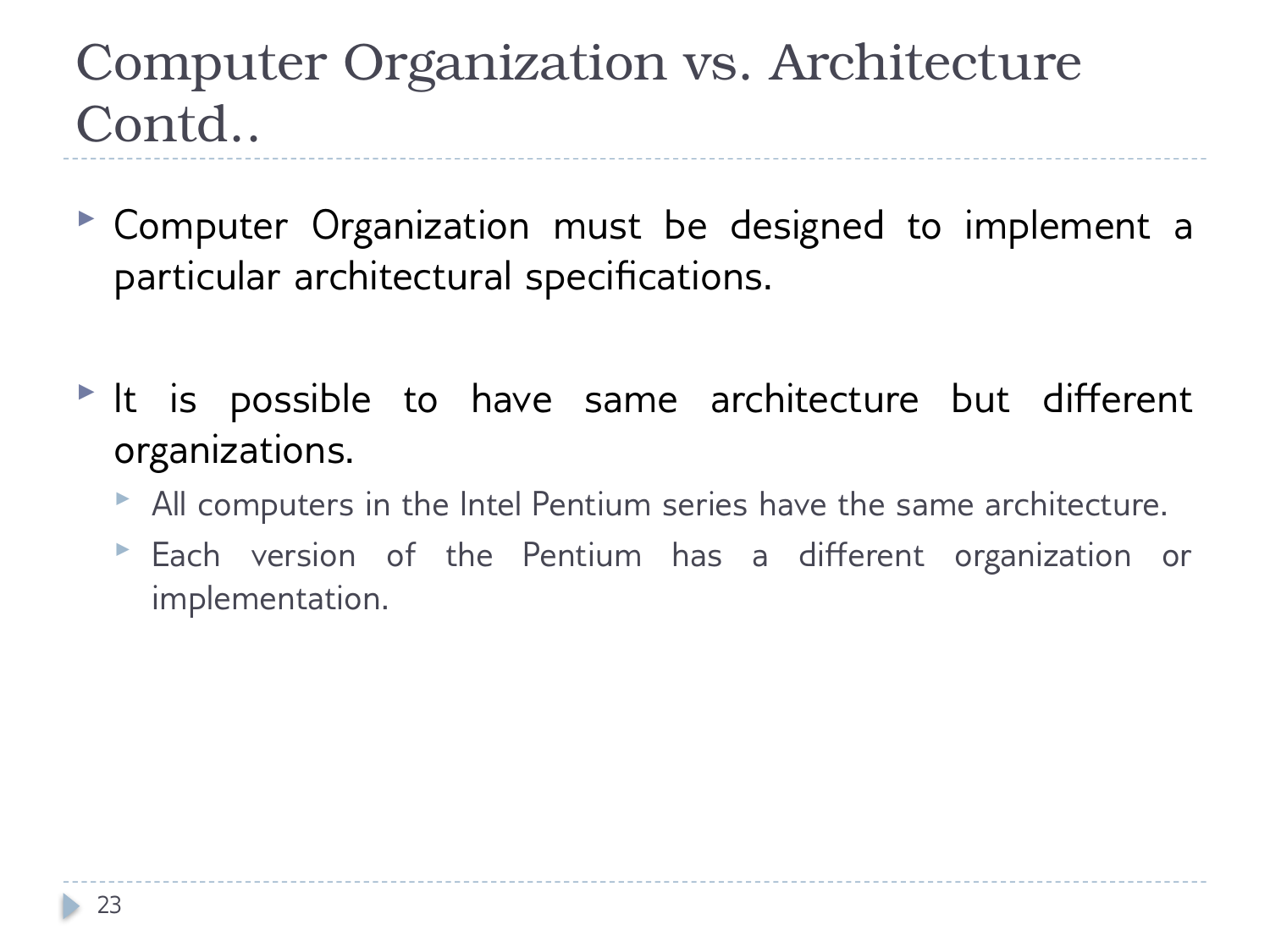

# Computer Organization vs. Architecture Contd..
Computer Organization must be designed to implement a particular architectural specifications.

It is possible to have same architecture but different organizations.
All computers in the Intel Pentium series have the same architecture.
Each version of the Pentium has a different organization or implementation.

23